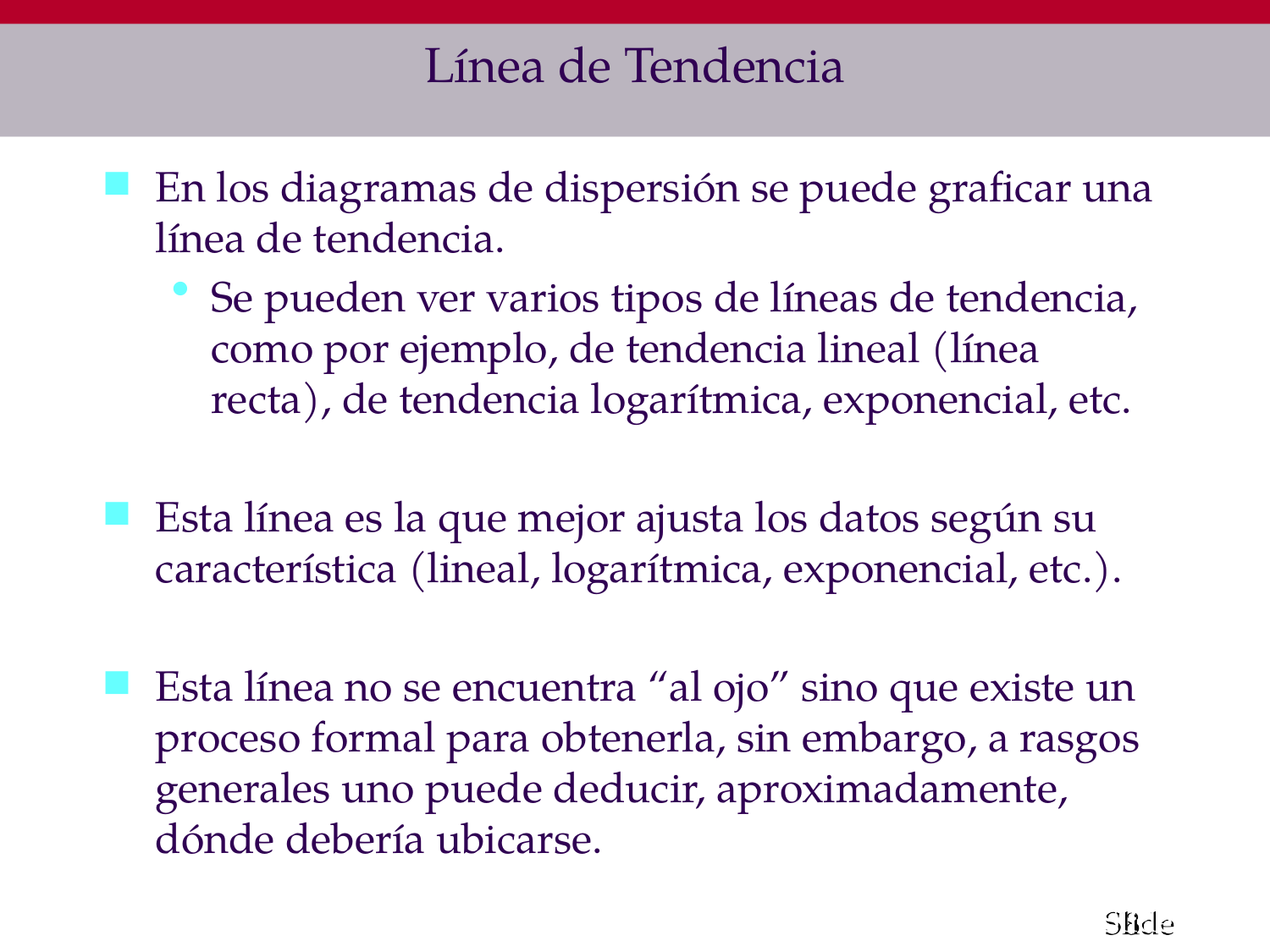

# Línea de Tendencia
En los diagramas de dispersión se puede graficar una línea de tendencia.
Se pueden ver varios tipos de líneas de tendencia, como por ejemplo, de tendencia lineal (línea recta), de tendencia logarítmica, exponencial, etc.

Esta línea es la que mejor ajusta los datos según su característica (lineal, logarítmica, exponencial, etc.).

Esta línea no se encuentra “al ojo” sino que existe un proceso formal para obtenerla, sin embargo, a rasgos generales uno puede deducir, aproximadamente, dónde debería ubicarse.